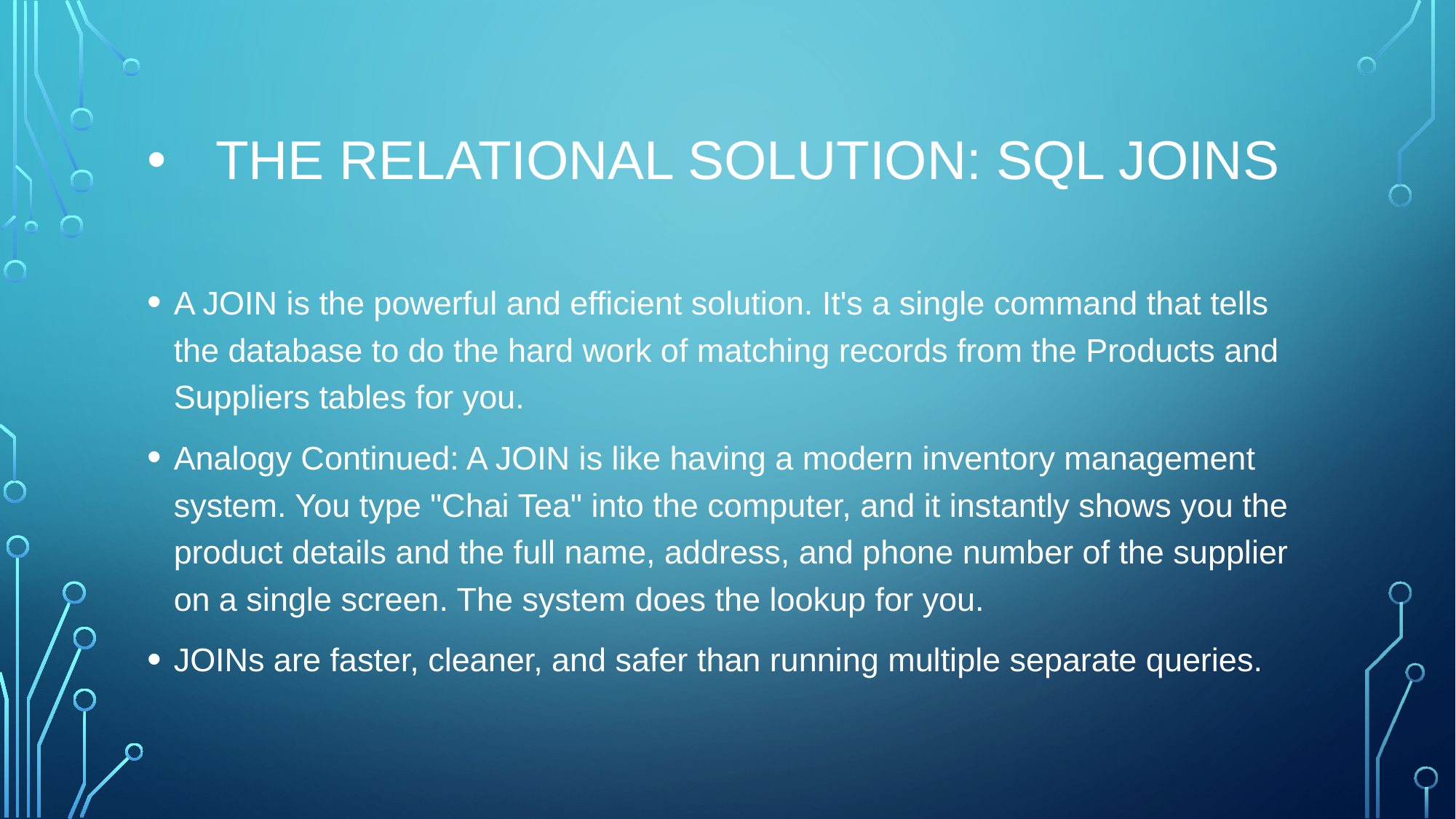

# The Relational Solution: SQL JOINS
A JOIN is the powerful and efficient solution. It's a single command that tells the database to do the hard work of matching records from the Products and Suppliers tables for you.
Analogy Continued: A JOIN is like having a modern inventory management system. You type "Chai Tea" into the computer, and it instantly shows you the product details and the full name, address, and phone number of the supplier on a single screen. The system does the lookup for you.
JOINs are faster, cleaner, and safer than running multiple separate queries.